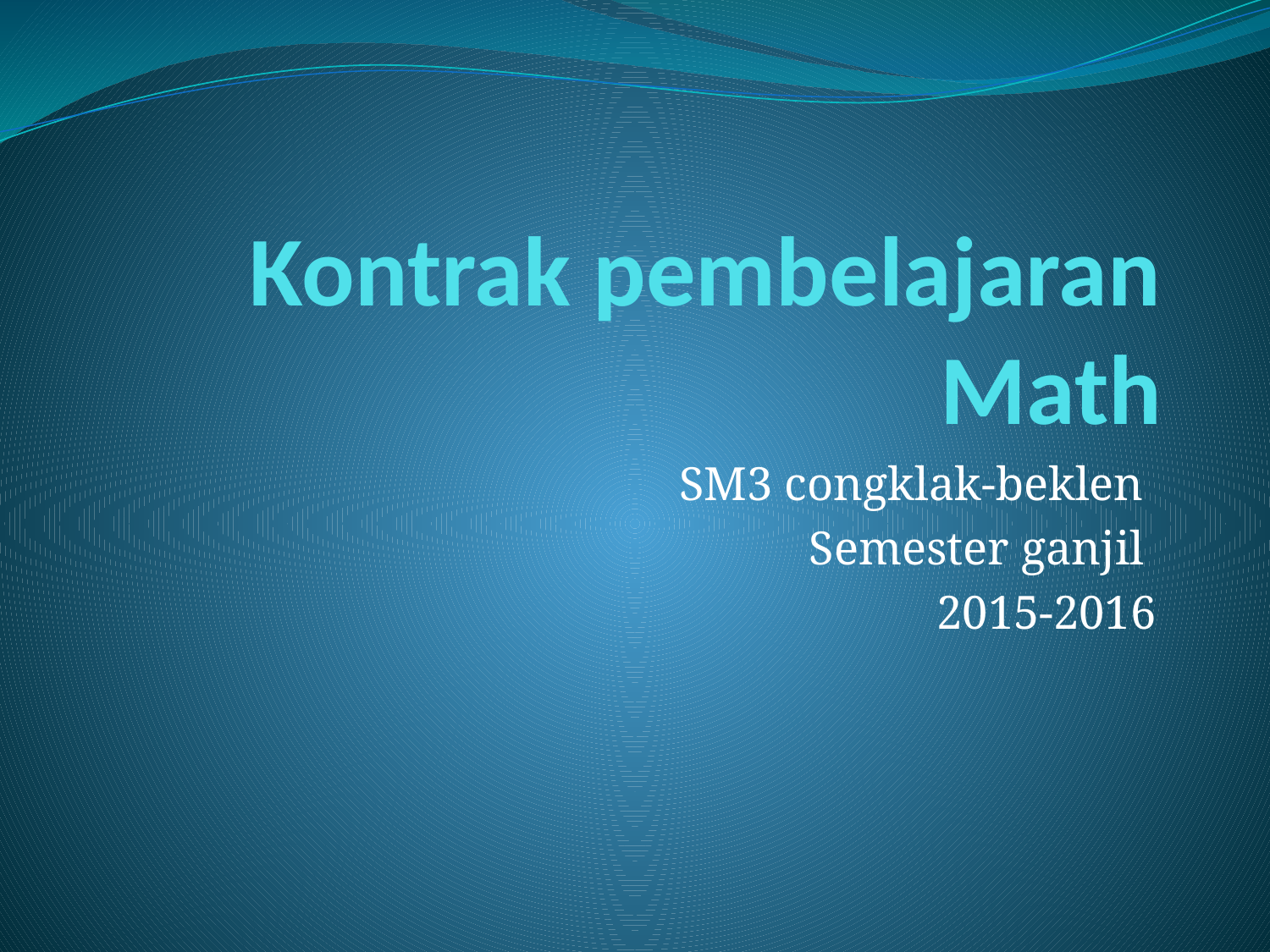

# Kontrak pembelajaran Math
SM3 congklak-beklen
Semester ganjil
2015-2016